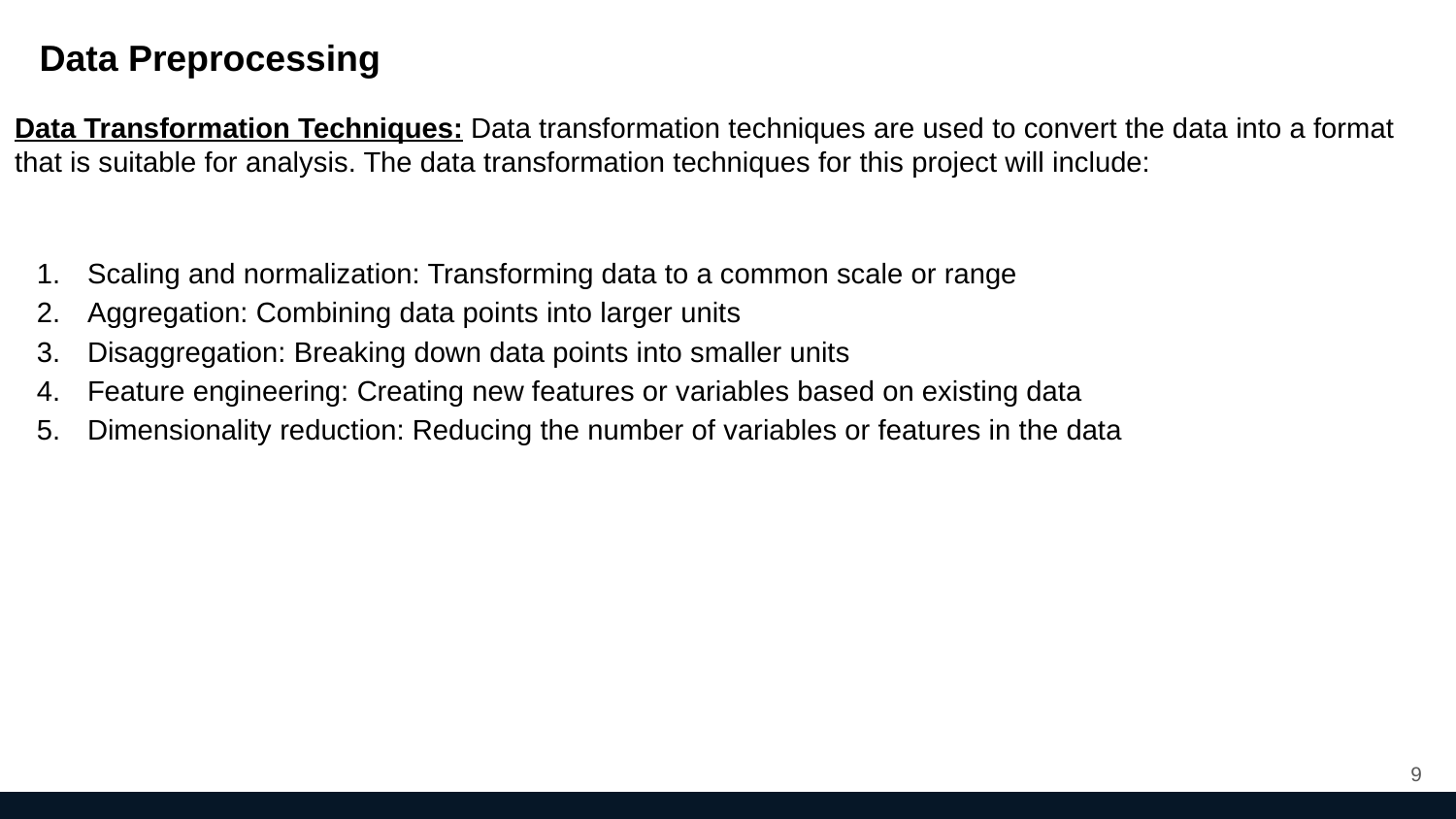

Data Preprocessing
Data Transformation Techniques: Data transformation techniques are used to convert the data into a format that is suitable for analysis. The data transformation techniques for this project will include:
Scaling and normalization: Transforming data to a common scale or range
Aggregation: Combining data points into larger units
Disaggregation: Breaking down data points into smaller units
Feature engineering: Creating new features or variables based on existing data
Dimensionality reduction: Reducing the number of variables or features in the data

9